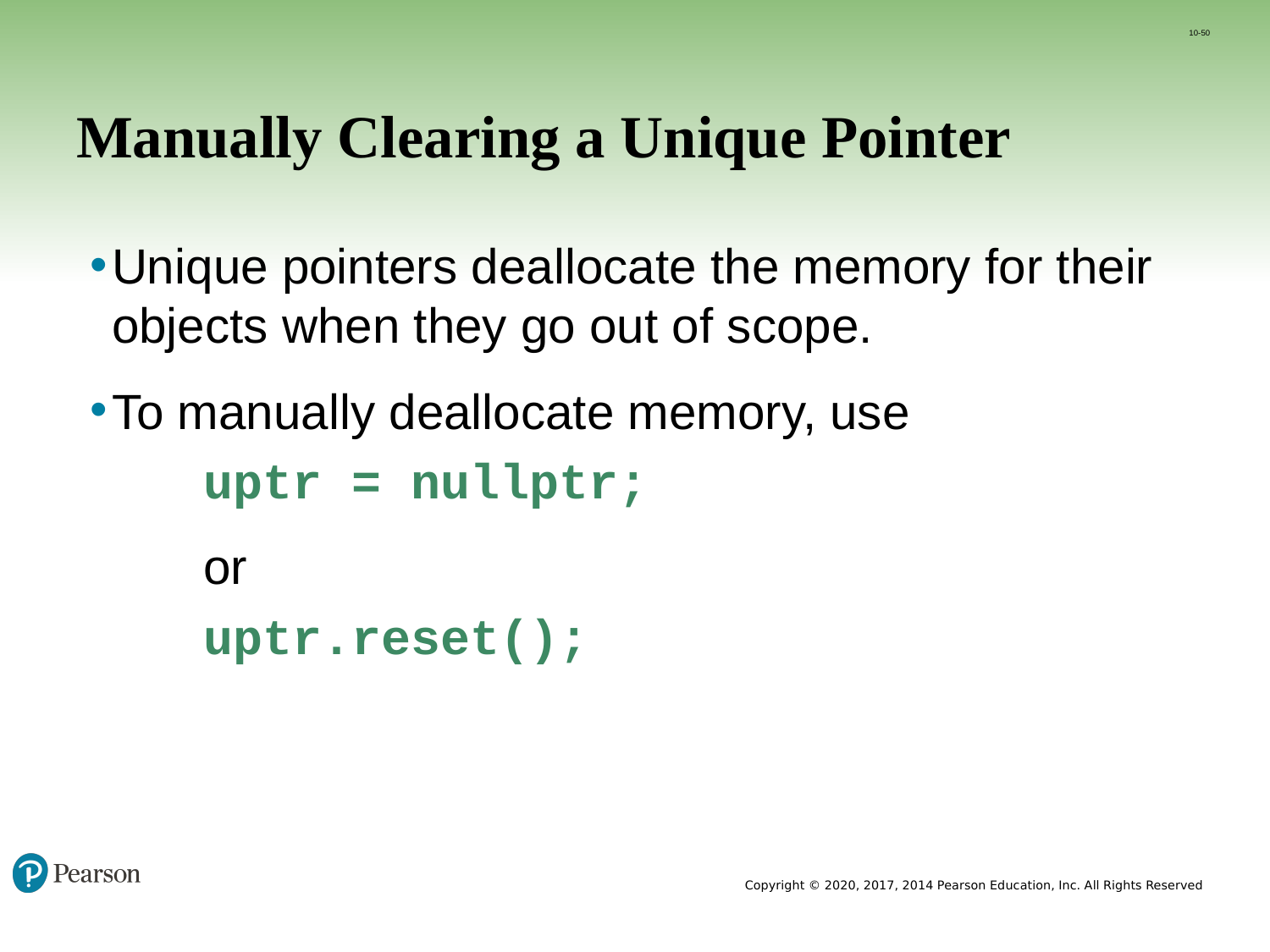

10-50
# Manually Clearing a Unique Pointer
Unique pointers deallocate the memory for their objects when they go out of scope.
To manually deallocate memory, use
	uptr = nullptr;
	or
	uptr.reset();